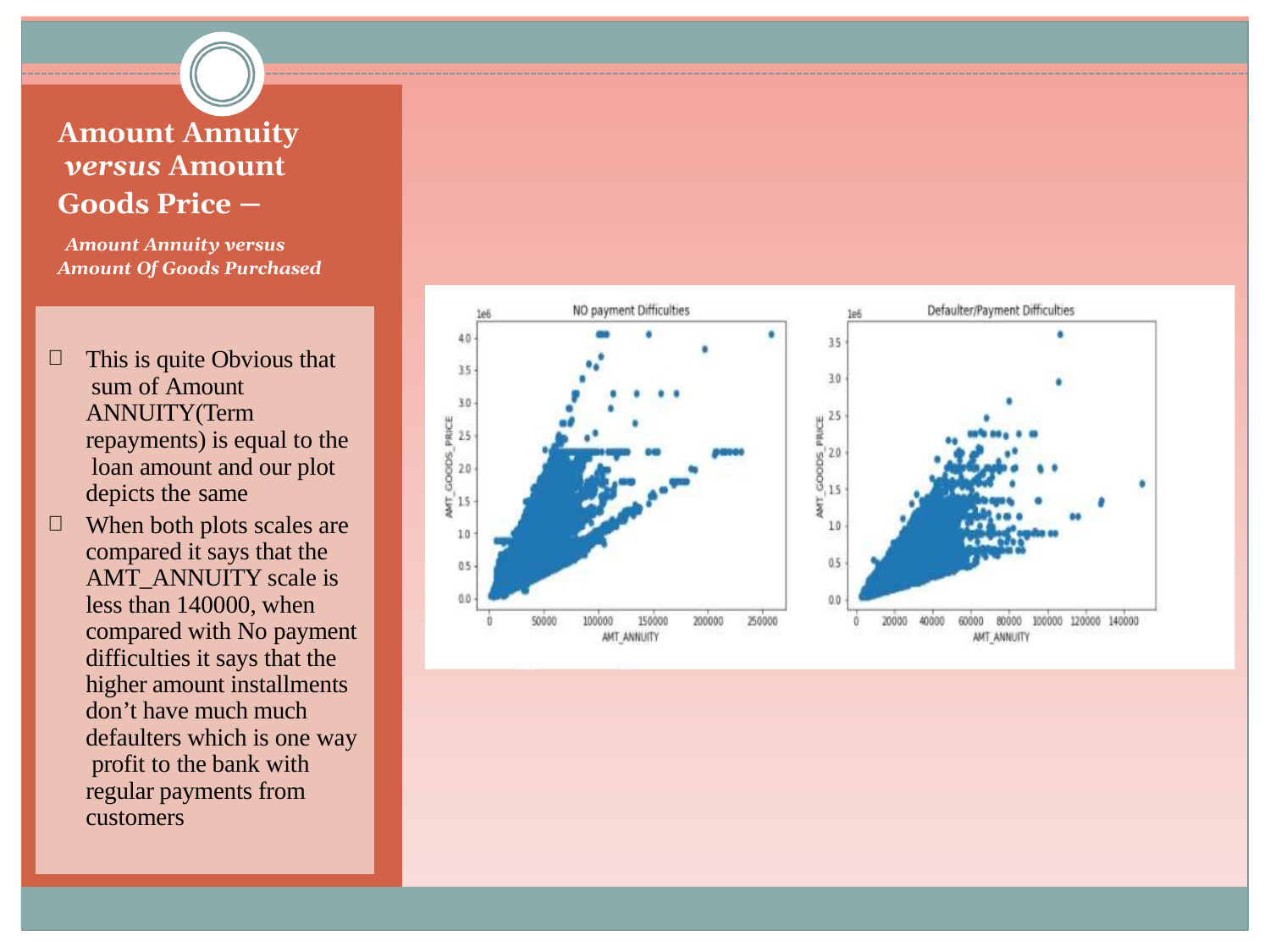

# Amount Annuity  versus Amount  Goods Price –
Amount Annuity versus  Amount Of Goods Purchased

This is quite Obvious that  sum of Amount  ANNUITY(Term
repayments) is equal to the  loan amount and our plot  depicts the same
When both plots scales are  compared it says that the  AMT_ANNUITY scale is  less than 140000, when  compared with No payment  difficulties it says that the  higher amount installments  don’t have much much  defaulters which is one way  profit to the bank with  regular payments from  customers